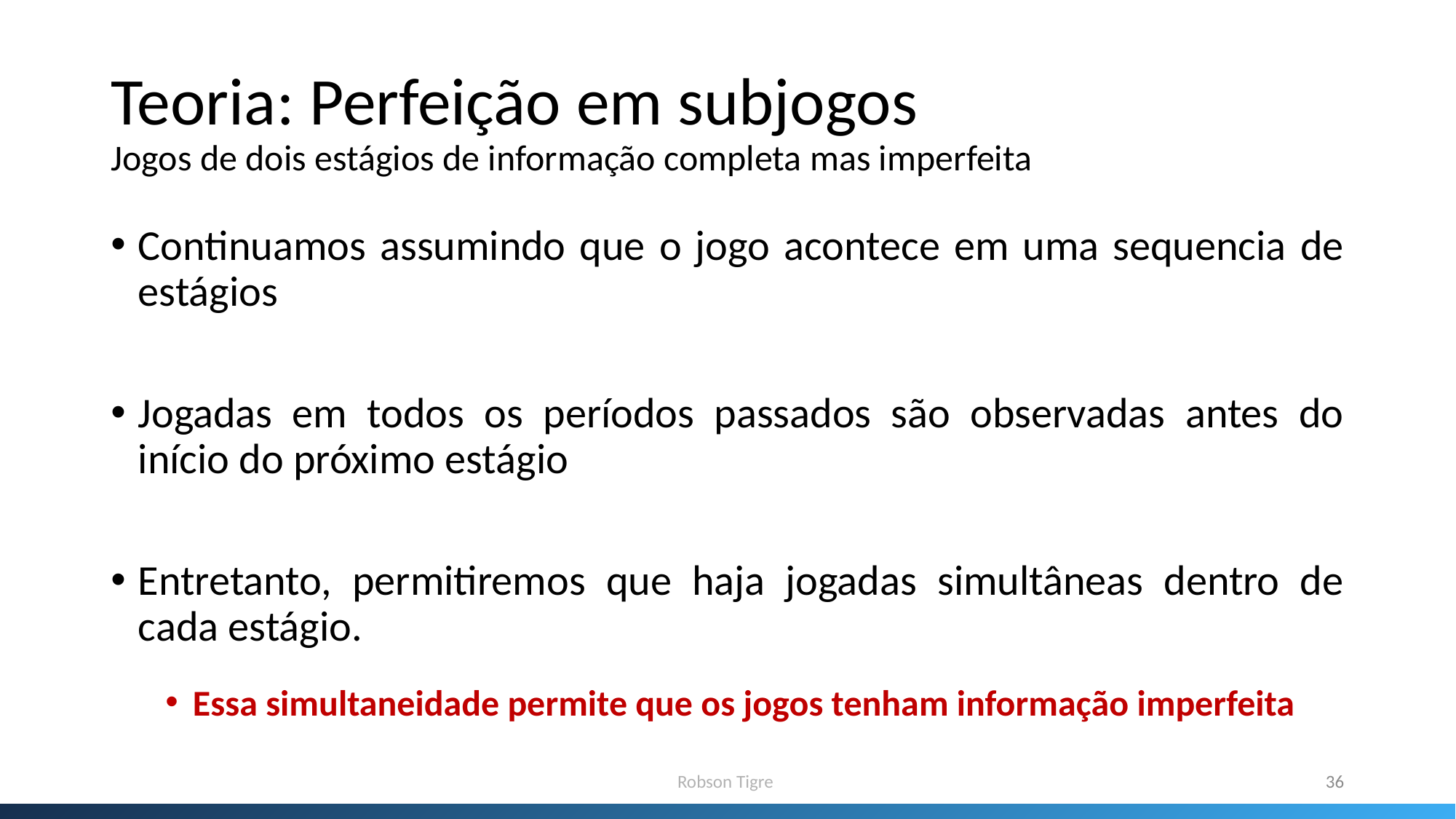

# Teoria: Perfeição em subjogos Jogos de dois estágios de informação completa mas imperfeita
Continuamos assumindo que o jogo acontece em uma sequencia de estágios

Jogadas em todos os períodos passados são observadas antes do início do próximo estágio

Entretanto, permitiremos que haja jogadas simultâneas dentro de cada estágio.
Essa simultaneidade permite que os jogos tenham informação imperfeita
Robson Tigre
36